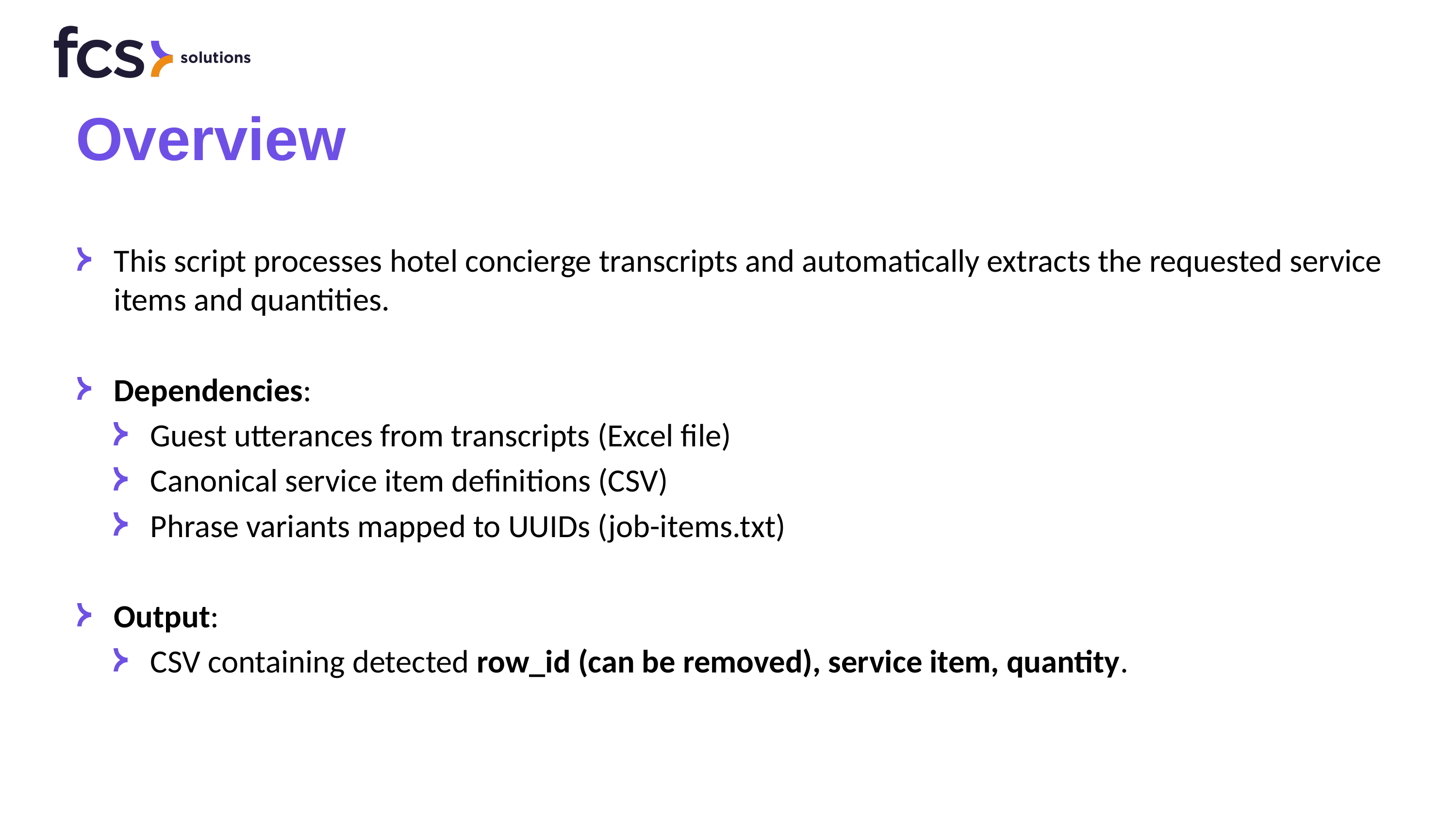

# Overview

This script processes hotel concierge transcripts and automatically extracts the requested service items and quantities.

Dependencies:
Guest utterances from transcripts (Excel file)
Canonical service item definitions (CSV)
Phrase variants mapped to UUIDs (job-items.txt)

Output:
CSV containing detected row_id (can be removed), service item, quantity.